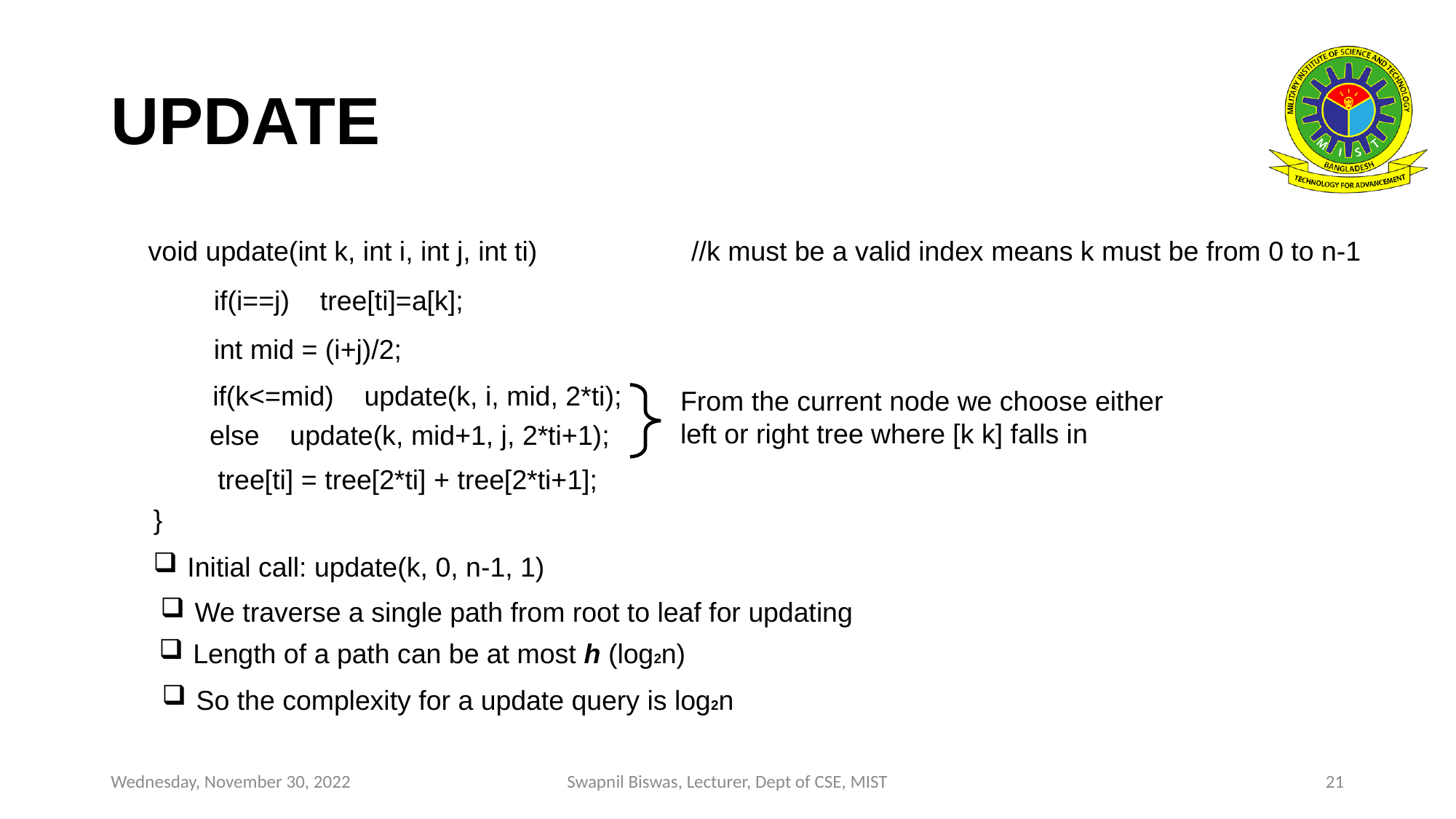

# UPDATE
void update(int k, int i, int j, int ti)
//k must be a valid index means k must be from 0 to n-1
if(i==j)    tree[ti]=a[k];
int mid = (i+j)/2;
if(k<=mid)    update(k, i, mid, 2*ti);
From the current node we choose either
left or right tree where [k k] falls in

else    update(k, mid+1, j, 2*ti+1);
tree[ti] = tree[2*ti] + tree[2*ti+1];
}
Initial call: update(k, 0, n-1, 1)
We traverse a single path from root to leaf for updating
Length of a path can be at most h (log2n)
So the complexity for a update query is log2n
Wednesday, November 30, 2022
Swapnil Biswas, Lecturer, Dept of CSE, MIST
21